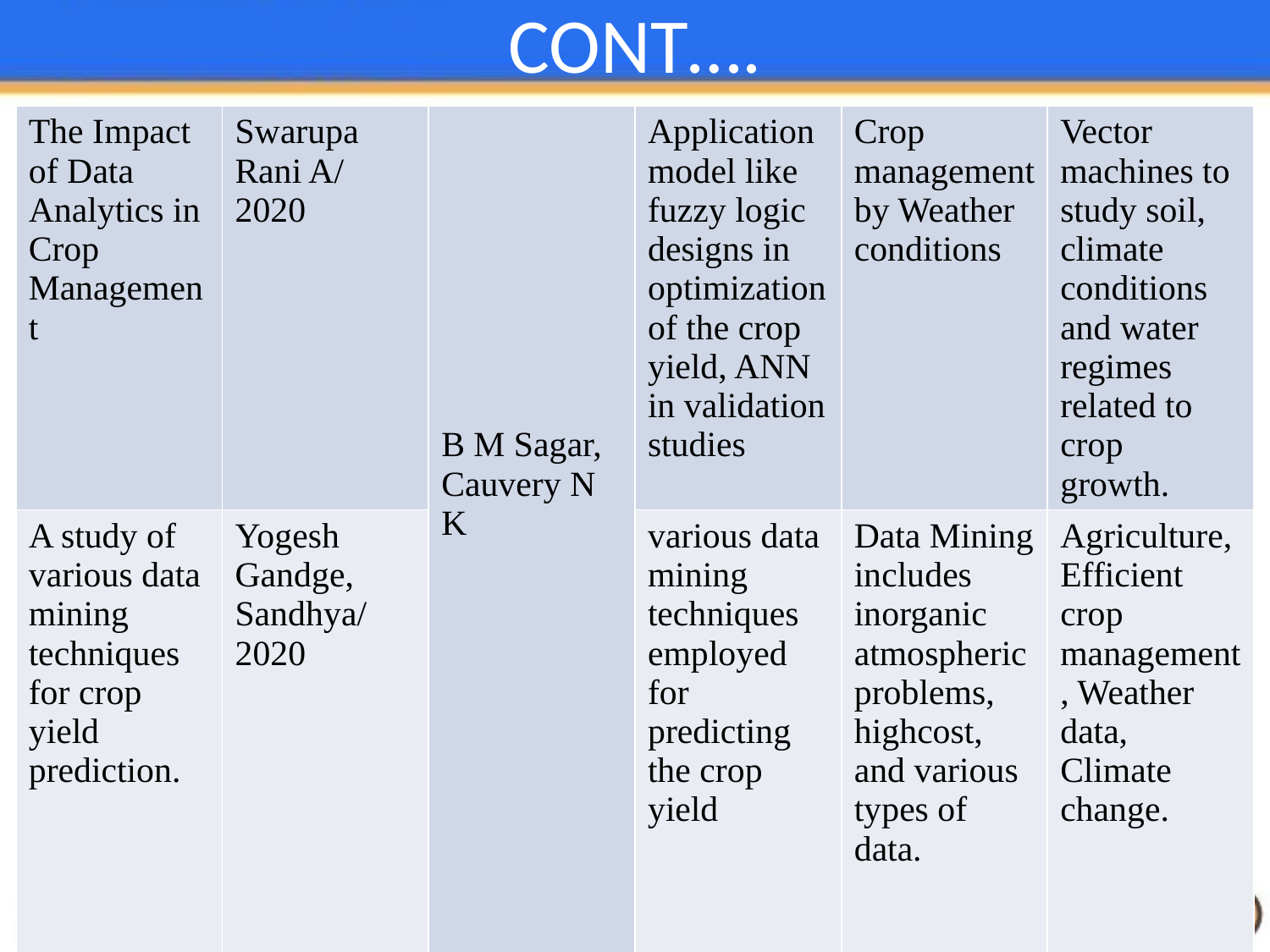

# CONT….
| The Impact of Data Analytics in Crop Management | Swarupa Rani A/ 2020 | B M Sagar, Cauvery N K | Application model like fuzzy logic designs in optimization of the crop yield, ANN in validation studies | Crop management by Weather conditions | Vector machines to study soil, climate conditions and water regimes related to crop growth. |
| --- | --- | --- | --- | --- | --- |
| A study of various data mining techniques for crop yield prediction. | Yogesh Gandge, Sandhya/ 2020 |  | various data mining techniques employed for predicting the crop yield | Data Mining includes inorganic atmospheric problems, highcost, and various types of data. | Agriculture, Efficient crop management, Weather data, Climate change. |